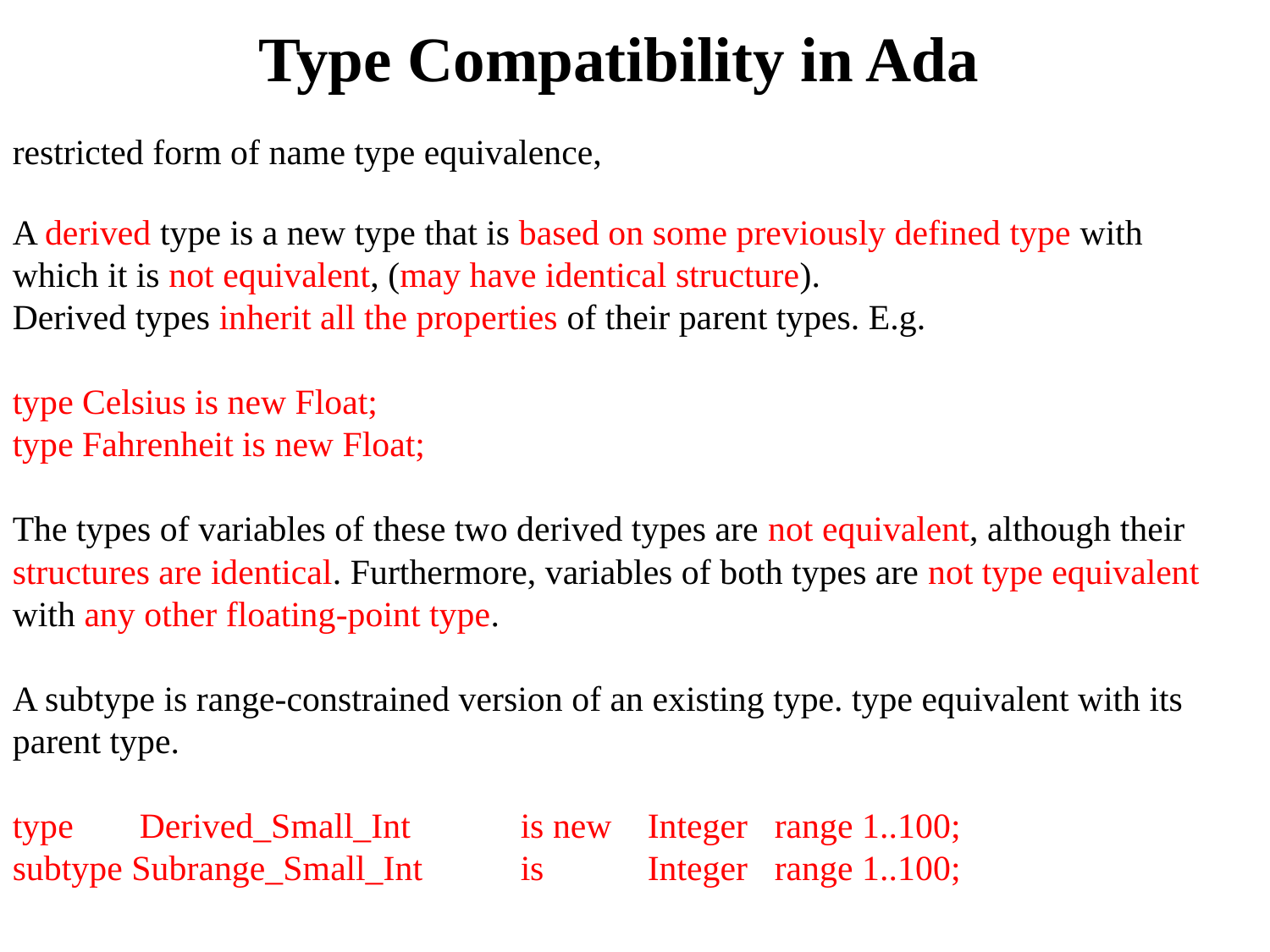

Type Compatibility in Ada

restricted form of name type equivalence,
A derived type is a new type that is based on some previously defined type with which it is not equivalent, (may have identical structure).
Derived types inherit all the properties of their parent types. E.g.

type Celsius is new Float;
type Fahrenheit is new Float;

The types of variables of these two derived types are not equivalent, although their structures are identical. Furthermore, variables of both types are not type equivalent with any other floating-point type.

A subtype is range-constrained version of an existing type. type equivalent with its parent type.

type 	Derived_Small_Int 	is new 	Integer 	range 1..100;
subtype Subrange_Small_Int 	is 	Integer 	range 1..100;